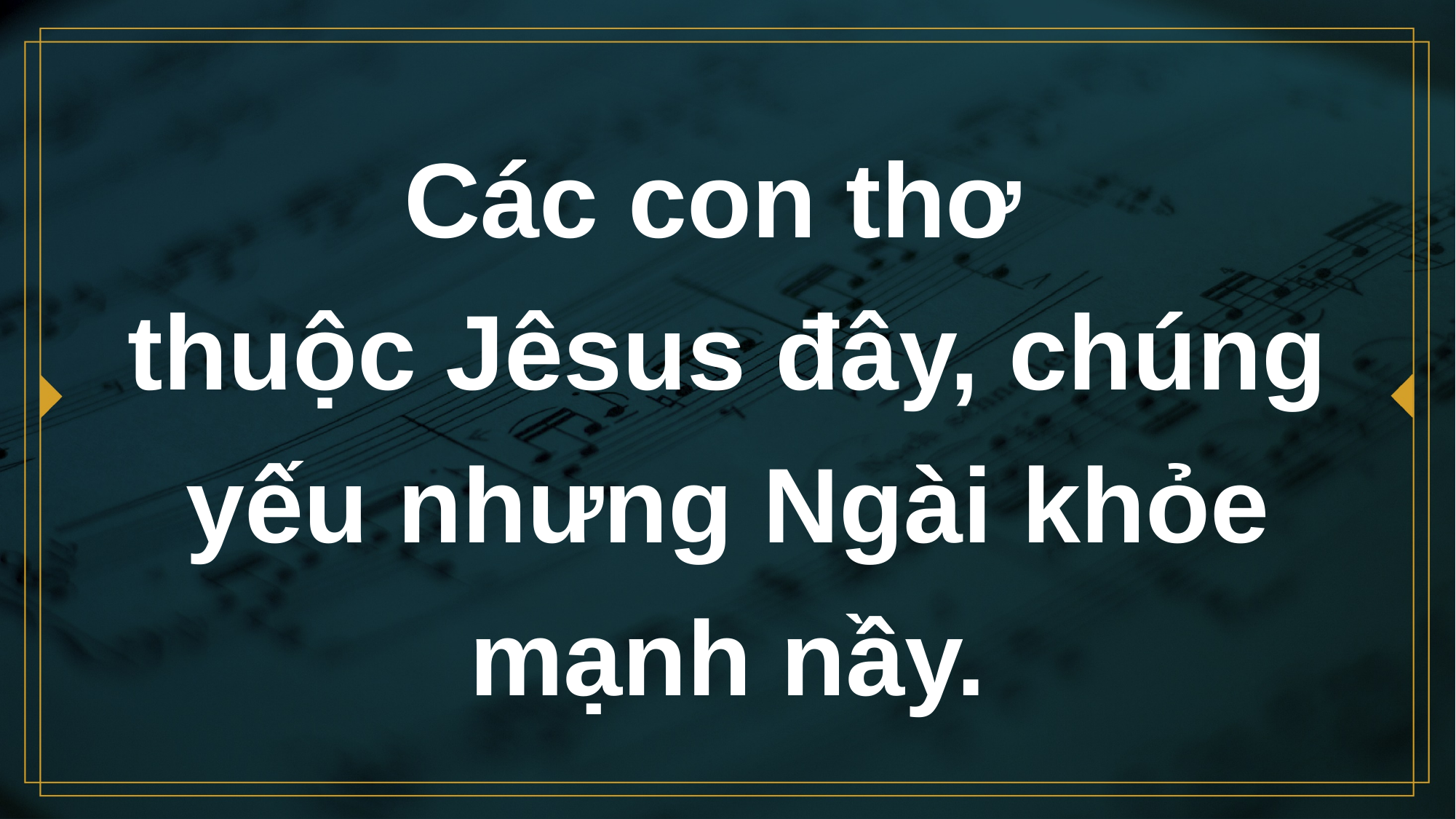

# Các con thơ thuộc Jêsus đây, chúng yếu nhưng Ngài khỏe mạnh nầy.